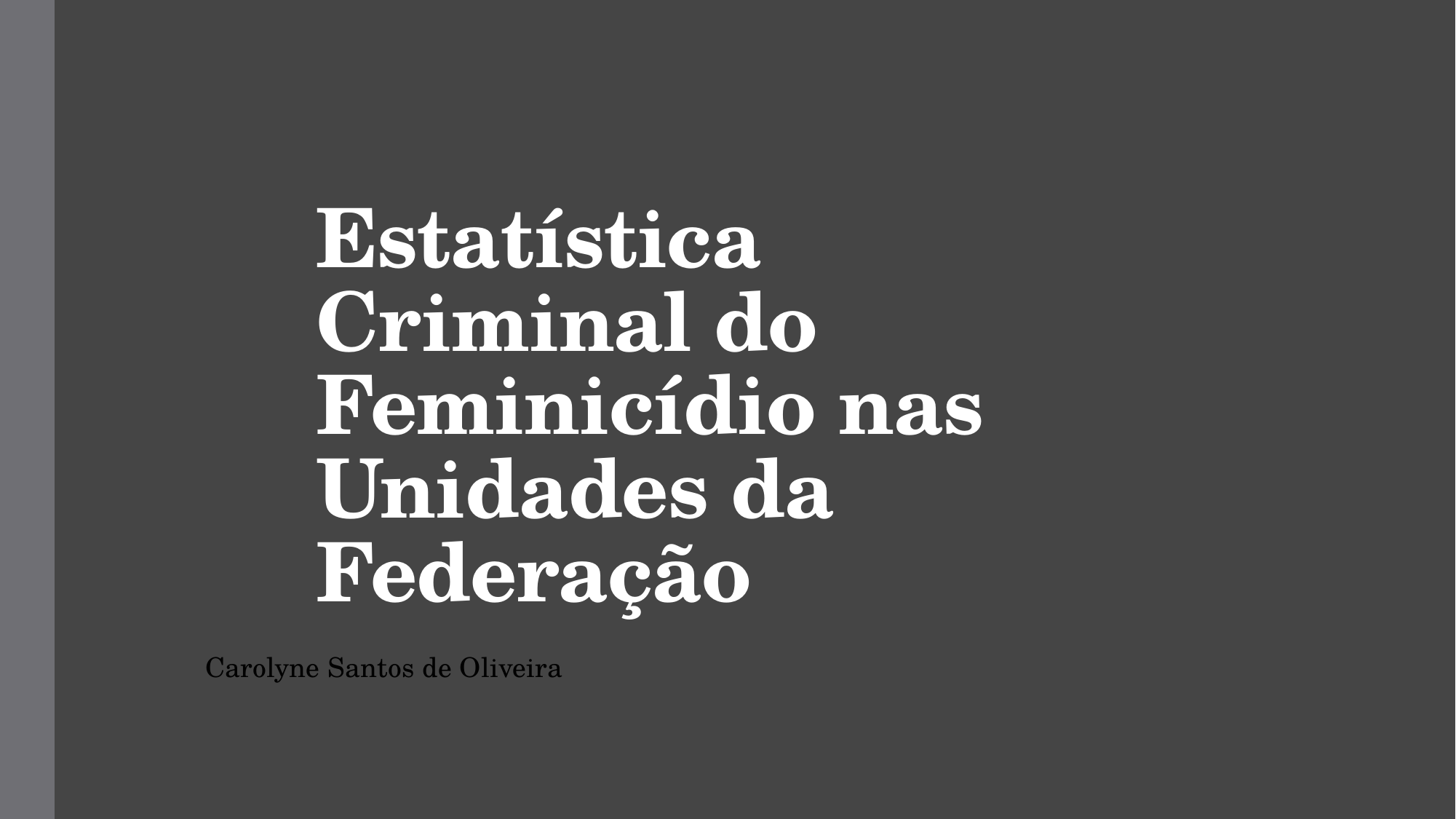

# Estatística Criminal do Feminicídio nas Unidades da Federação
Carolyne Santos de Oliveira